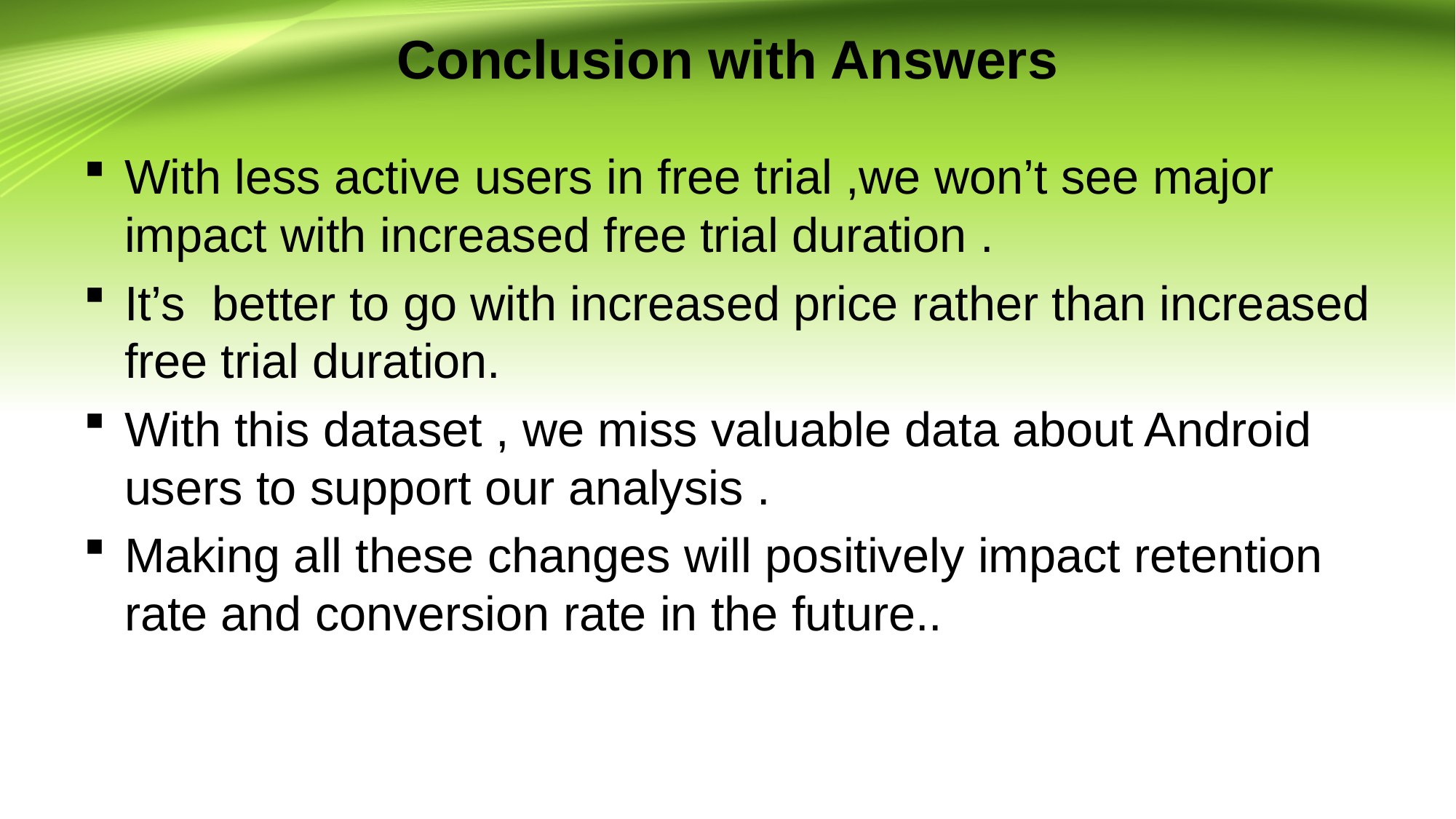

# Conclusion with Answers
With less active users in free trial ,we won’t see major impact with increased free trial duration .
It’s  better to go with increased price rather than increased free trial duration.
With this dataset , we miss valuable data about Android users to support our analysis .
Making all these changes will positively impact retention rate and conversion rate in the future..